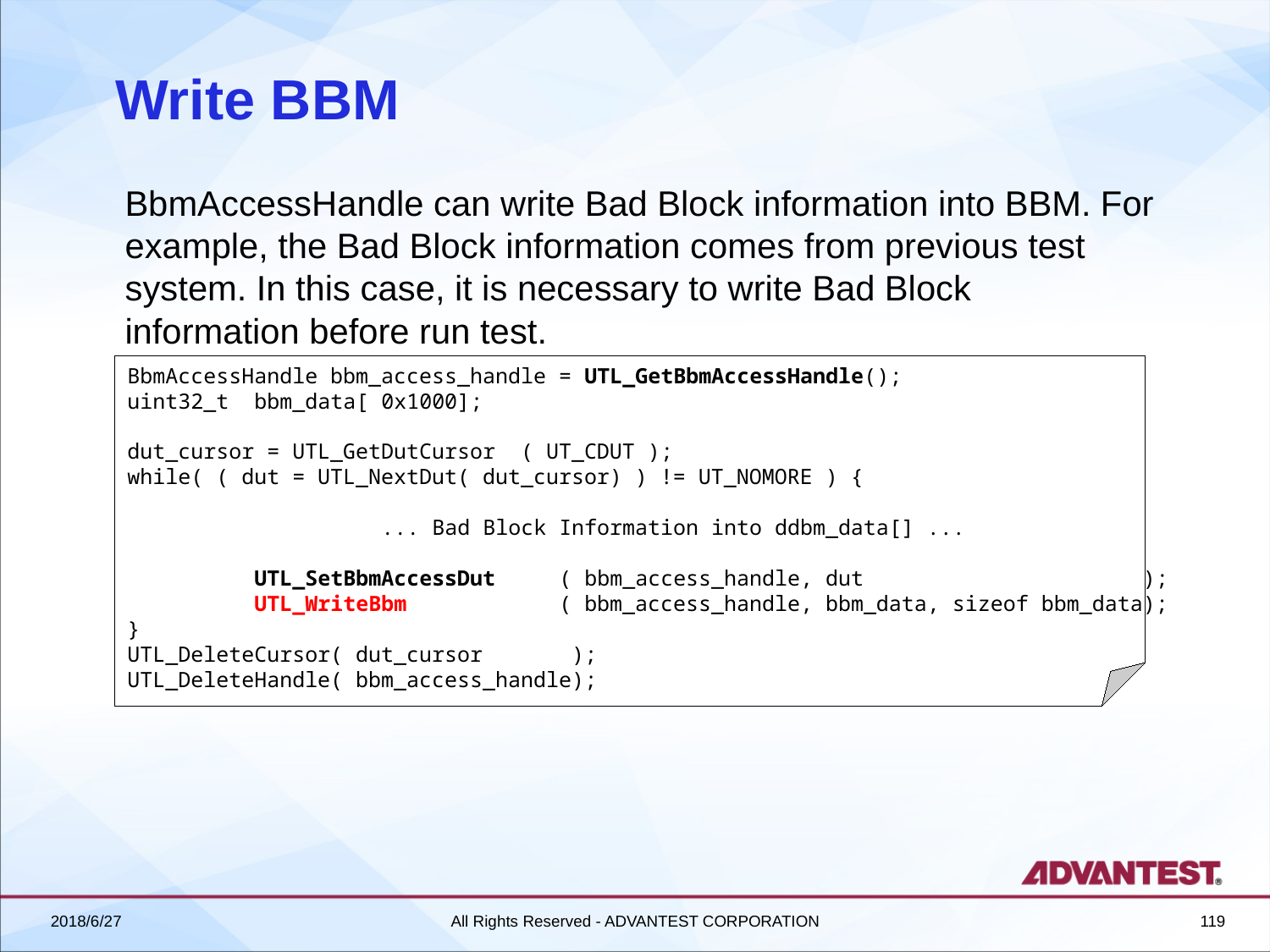

# Write BBM
BbmAccessHandle can write Bad Block information into BBM. For example, the Bad Block information comes from previous test system. In this case, it is necessary to write Bad Block information before run test.
BbmAccessHandle bbm_access_handle = UTL_GetBbmAccessHandle();
uint32_t	bbm_data[ 0x1000];

dut_cursor = UTL_GetDutCursor  ( UT_CDUT );
while( ( dut = UTL_NextDut( dut_cursor) ) != UT_NOMORE ) {

		... Bad Block Information into ddbm_data[] ...

	UTL_SetBbmAccessDut     ( bbm_access_handle, dut                      );
	UTL_WriteBbm            ( bbm_access_handle, bbm_data, sizeof bbm_data);
}
UTL_DeleteCursor( dut_cursor       );
UTL_DeleteHandle( bbm_access_handle);
2018/6/27
All Rights Reserved - ADVANTEST CORPORATION
119